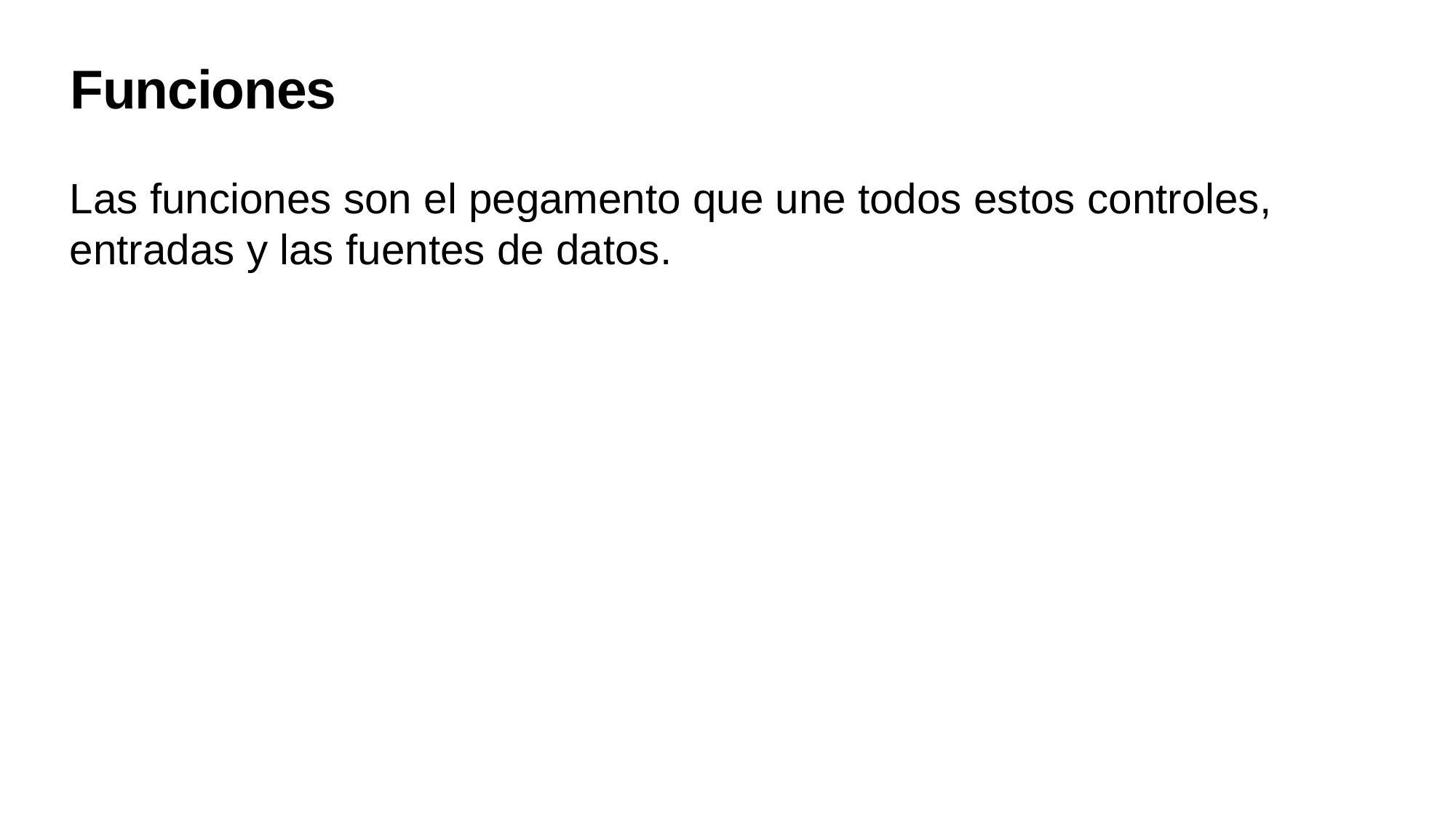

# Funciones
Las funciones son el pegamento que une todos estos controles, entradas y las fuentes de datos.